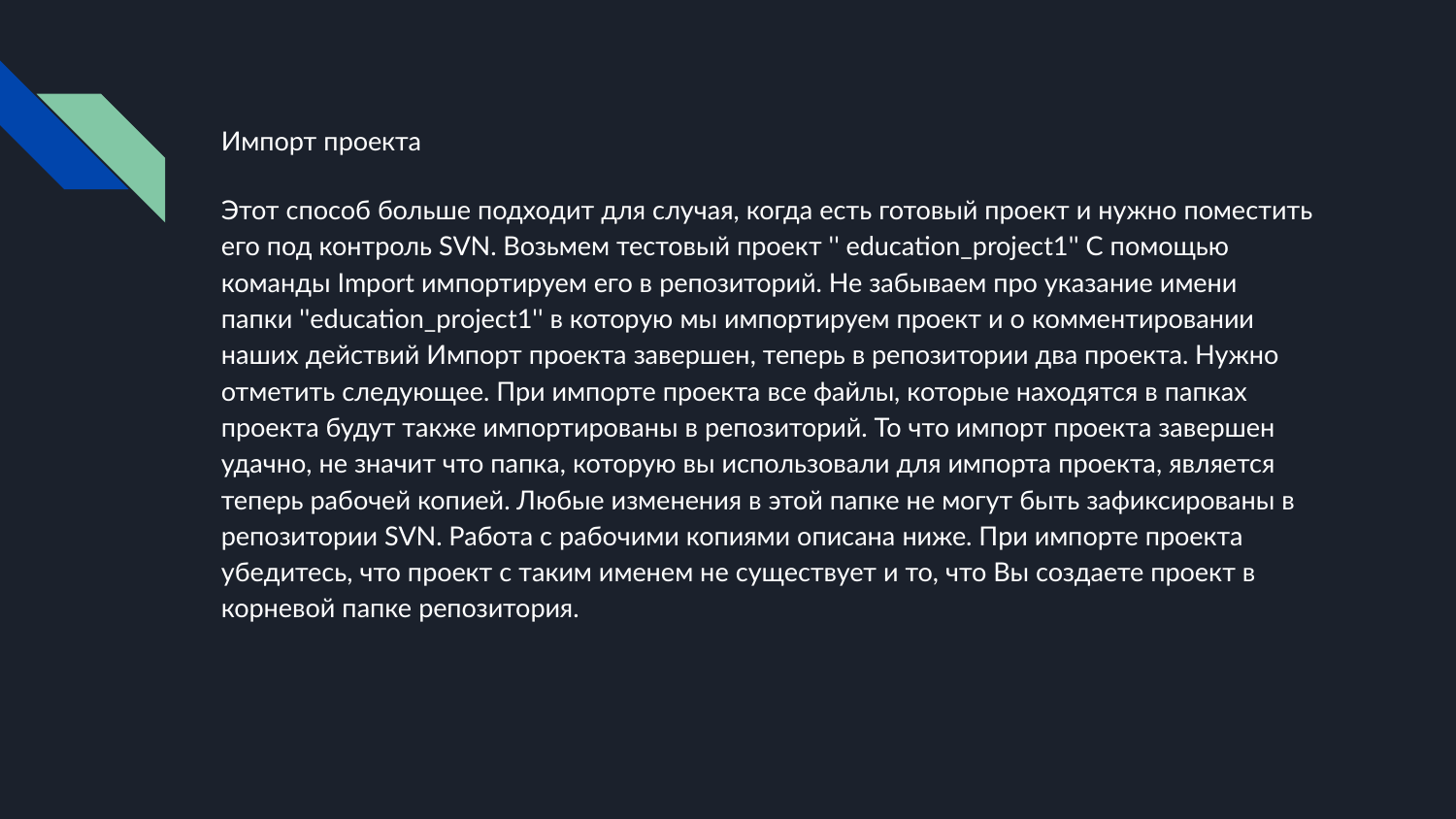

Импорт проекта
Этот способ больше подходит для случая, когда есть готовый проект и нужно поместить его под контроль SVN. Возьмем тестовый проект '' education_project1'' С помощью команды Import импортируем его в репозиторий. Не забываем про указание имени папки ''education_project1'' в которую мы импортируем проект и о комментировании наших действий Импорт проекта завершен, теперь в репозитории два проекта. Нужно отметить следующее. При импорте проекта все файлы, которые находятся в папках проекта будут также импортированы в репозиторий. То что импорт проекта завершен удачно, не значит что папка, которую вы использовали для импорта проекта, является теперь рабочей копией. Любые изменения в этой папке не могут быть зафиксированы в репозитории SVN. Работа с рабочими копиями описана ниже. При импорте проекта убедитесь, что проект с таким именем не существует и то, что Вы создаете проект в корневой папке репозитория.